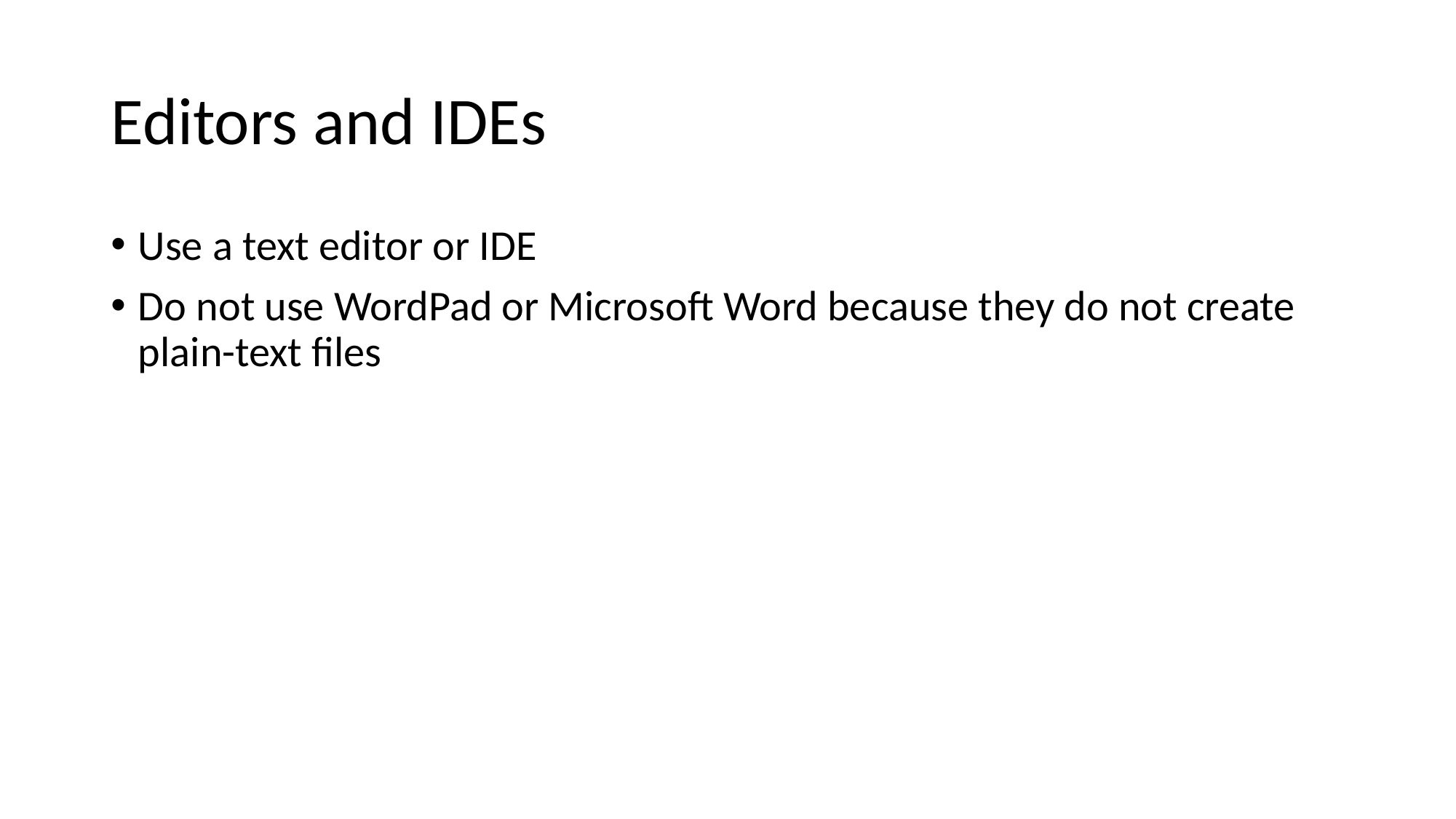

# Editors and IDEs
Use a text editor or IDE
Do not use WordPad or Microsoft Word because they do not create plain-text files